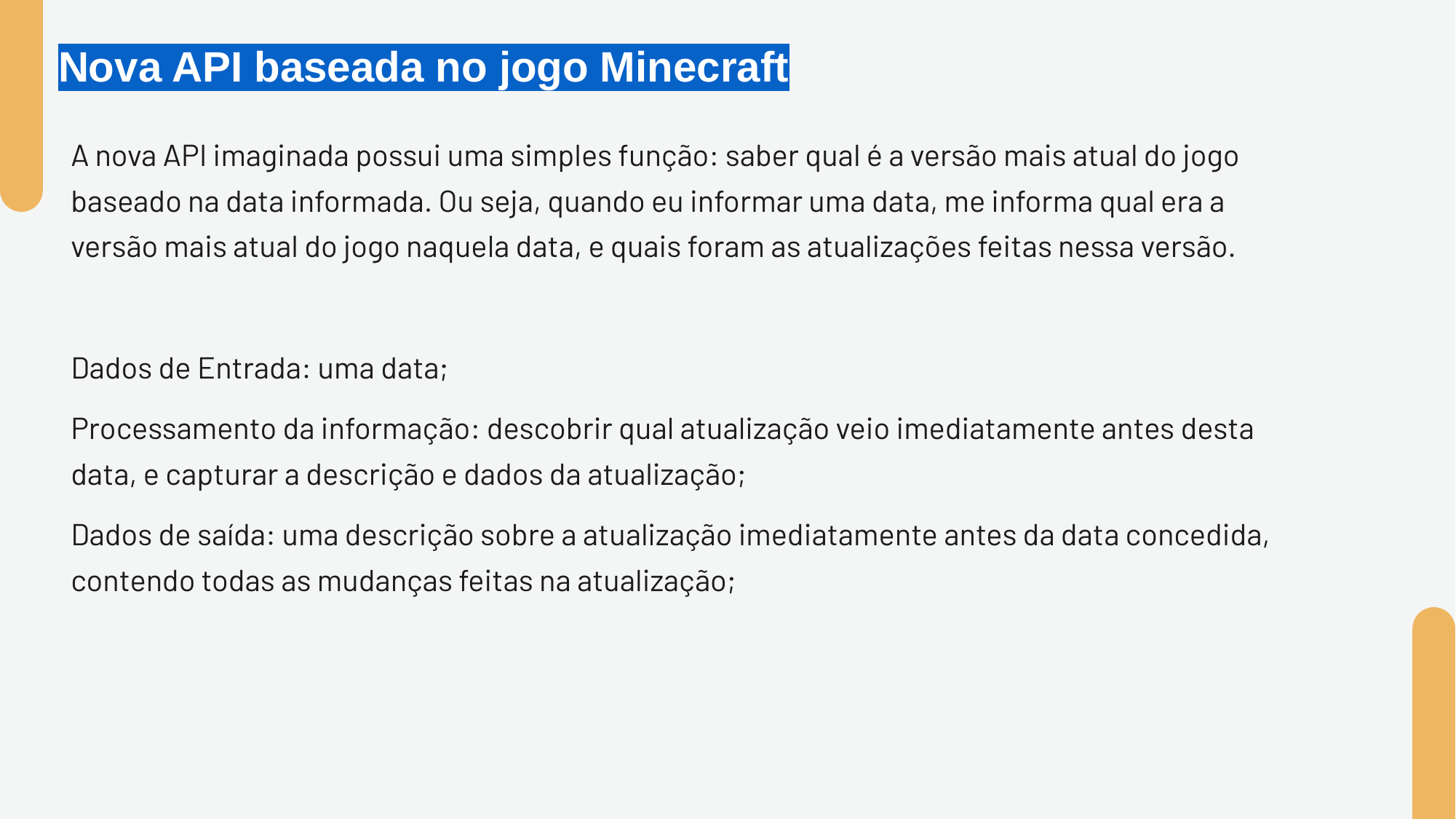

# Nova API baseada no jogo Minecraft
A nova API imaginada possui uma simples função: saber qual é a versão mais atual do jogo baseado na data informada. Ou seja, quando eu informar uma data, me informa qual era a versão mais atual do jogo naquela data, e quais foram as atualizações feitas nessa versão.

Dados de Entrada: uma data;
Processamento da informação: descobrir qual atualização veio imediatamente antes desta data, e capturar a descrição e dados da atualização;
Dados de saída: uma descrição sobre a atualização imediatamente antes da data concedida, contendo todas as mudanças feitas na atualização;